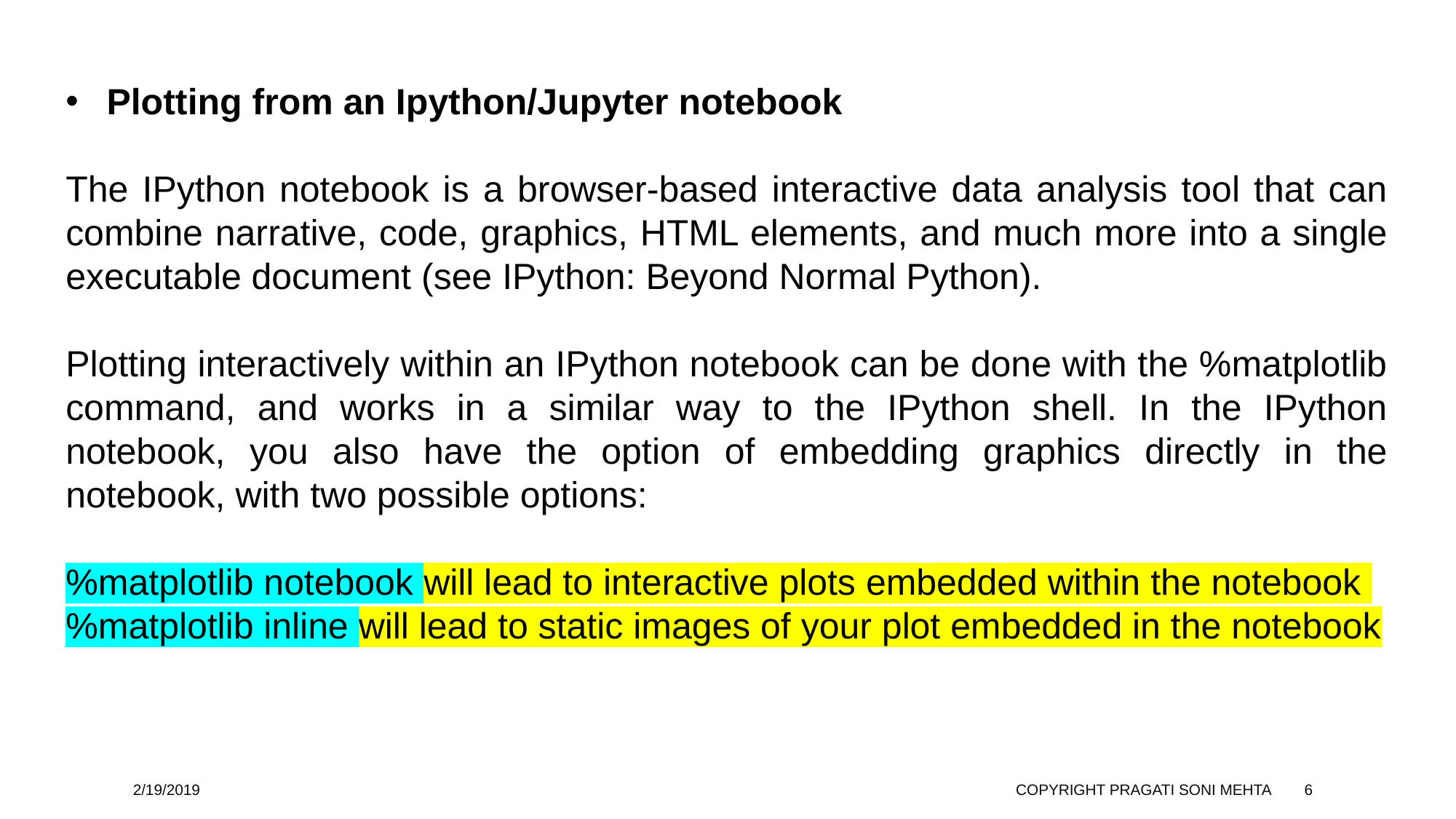

Plotting from an Ipython/Jupyter notebook

The IPython notebook is a browser-based interactive data analysis tool that can combine narrative, code, graphics, HTML elements, and much more into a single executable document (see IPython: Beyond Normal Python).

Plotting interactively within an IPython notebook can be done with the %matplotlib command, and works in a similar way to the IPython shell. In the IPython notebook, you also have the option of embedding graphics directly in the notebook, with two possible options:

%matplotlib notebook will lead to interactive plots embedded within the notebook
%matplotlib inline will lead to static images of your plot embedded in the notebook
2/19/2019
Copyright Pragati Soni Mehta
6